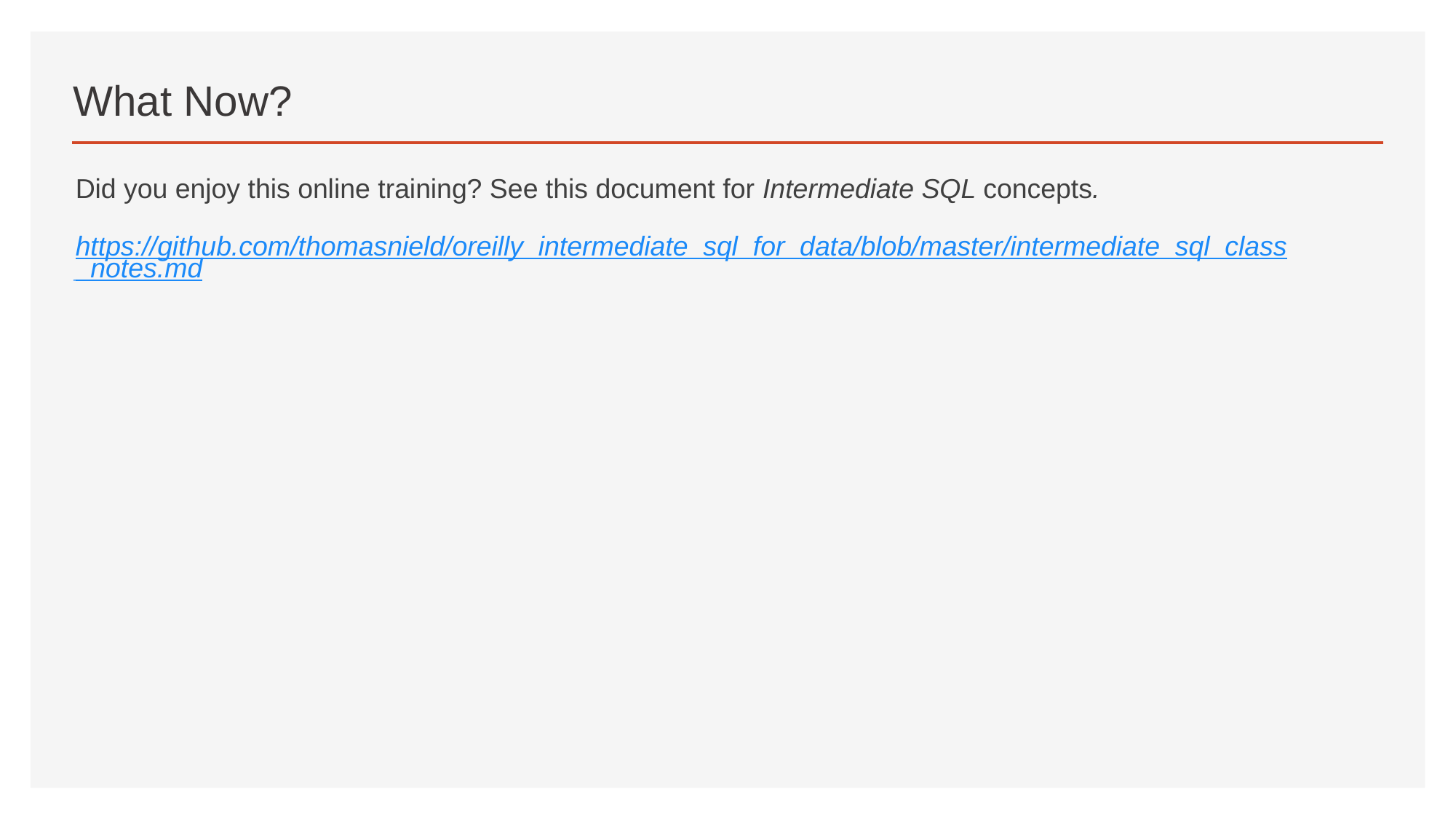

# What Now?
Did you enjoy this online training? See this document for Intermediate SQL concepts.
https://github.com/thomasnield/oreilly_intermediate_sql_for_data/blob/master/intermediate_sql_class_notes.md